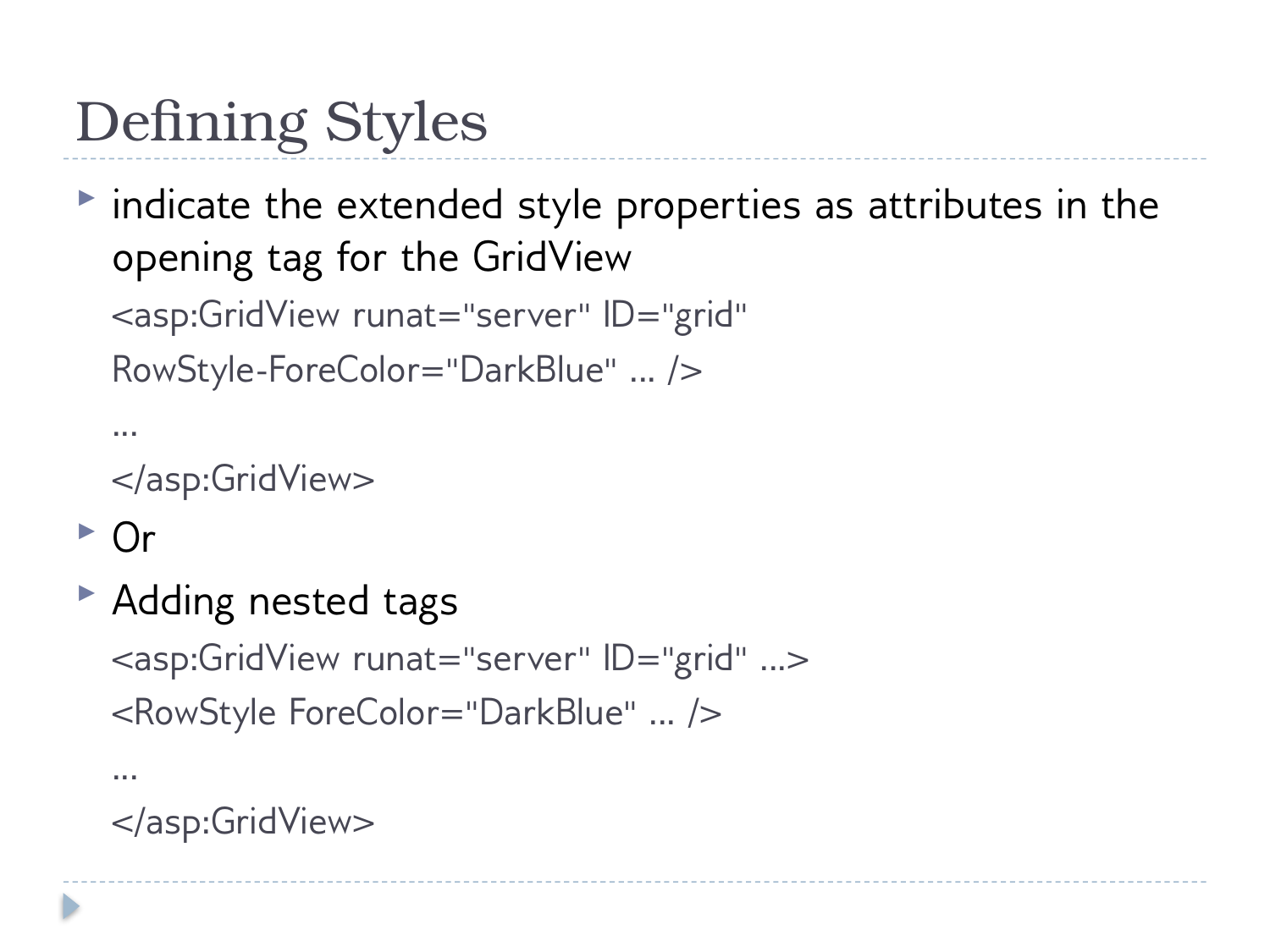

# Defining Styles
indicate the extended style properties as attributes in the opening tag for the GridView
<asp:GridView runat="server" ID="grid"
RowStyle-ForeColor="DarkBlue" ... />
...
</asp:GridView>
Or
Adding nested tags
<asp:GridView runat="server" ID="grid" ...>
<RowStyle ForeColor="DarkBlue" ... />
...
</asp:GridView>